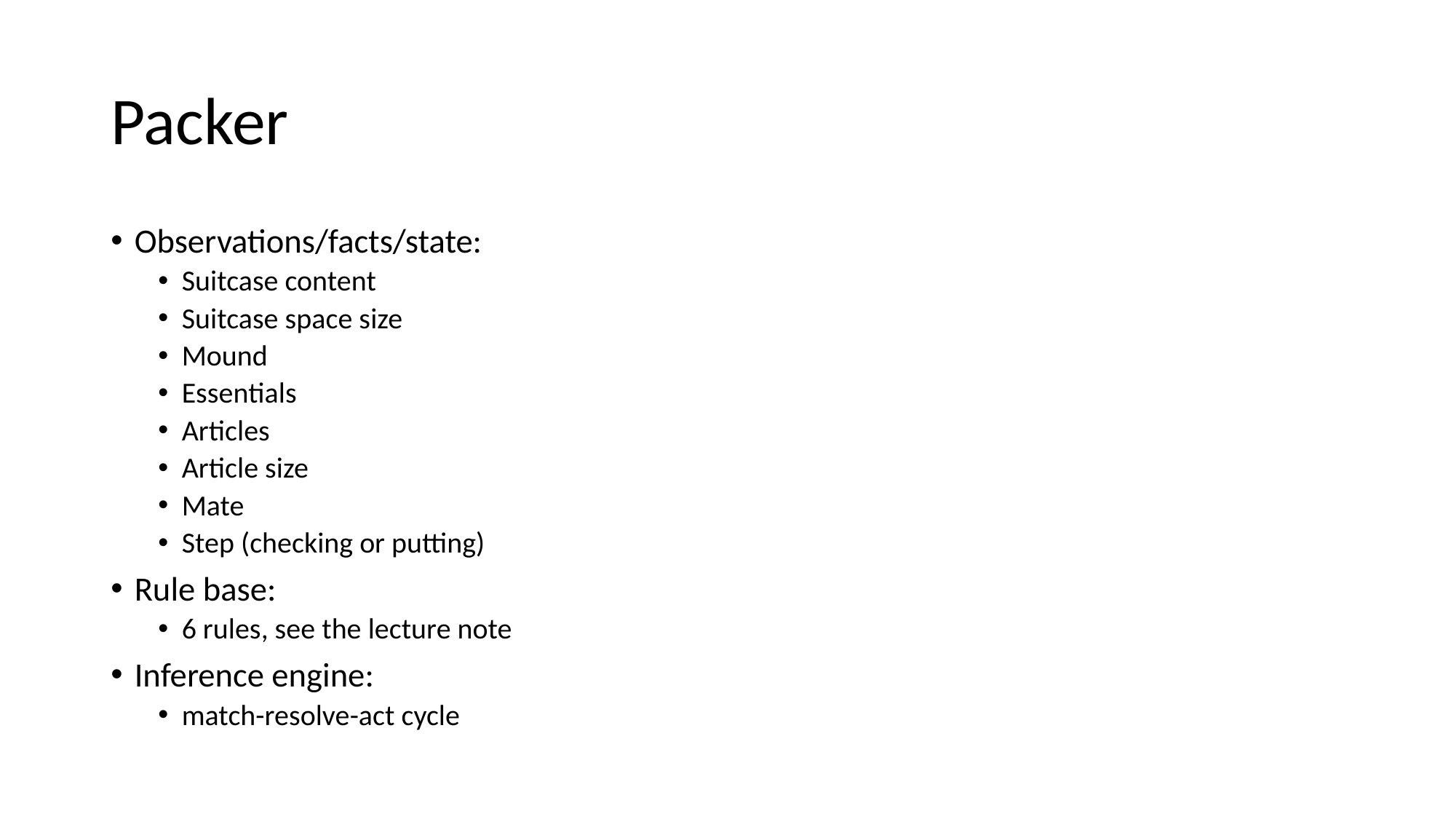

# Packer
Observations/facts/state:
Suitcase content
Suitcase space size
Mound
Essentials
Articles
Article size
Mate
Step (checking or putting)
Rule base:
6 rules, see the lecture note
Inference engine:
match-resolve-act cycle